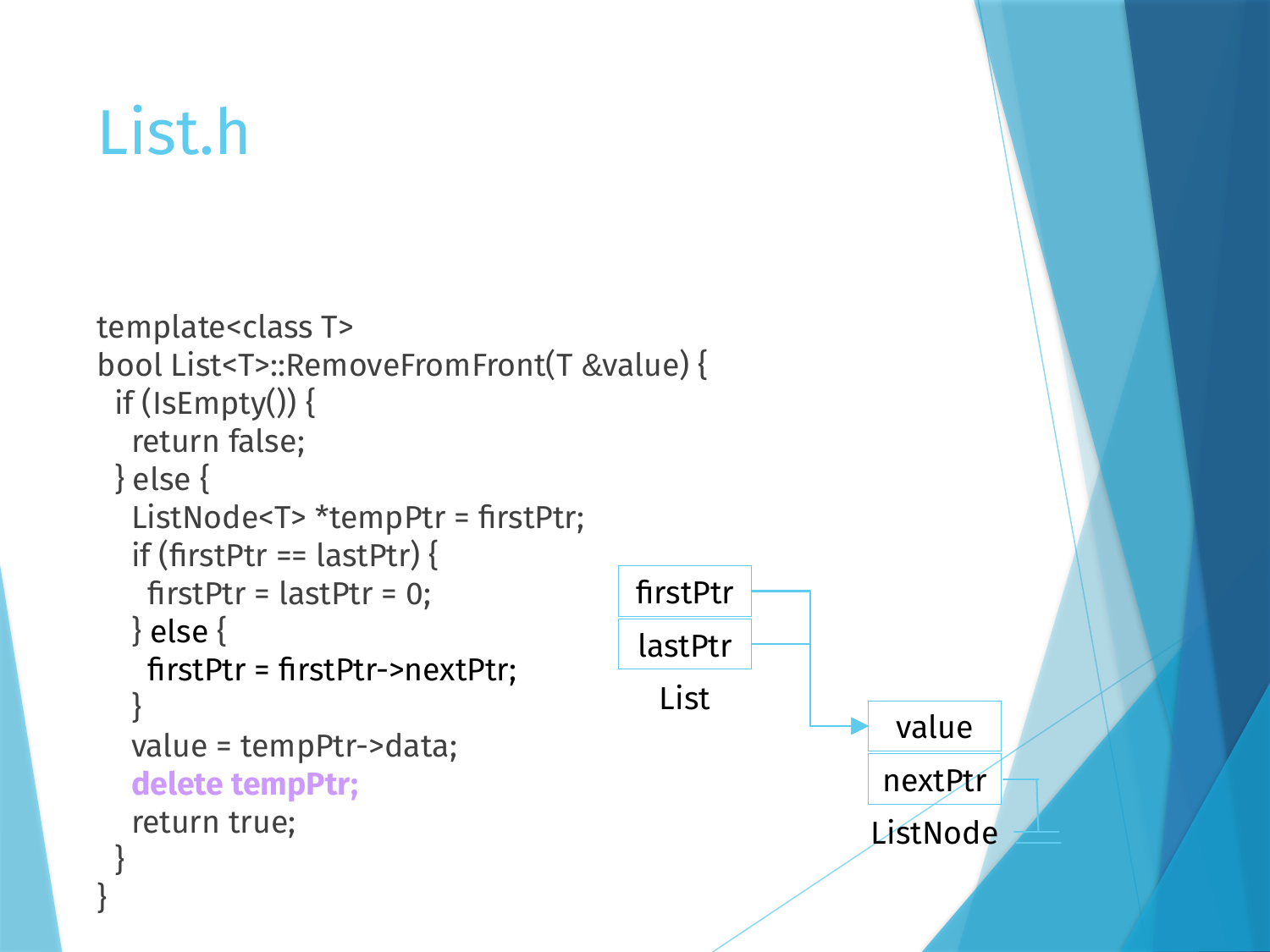

# List.h
template<class T>
bool List<T>::RemoveFromFront(T &value) {
  if (IsEmpty()) {
    return false;
  } else {
    ListNode<T> *tempPtr = firstPtr;
    if (firstPtr == lastPtr) {
      firstPtr = lastPtr = 0;
    } else {
      firstPtr = firstPtr->nextPtr;
    }
    value = tempPtr->data;
    delete tempPtr;
    return true;
  }
}

firstPtr
lastPtr
List
value
nextPtr
ListNode